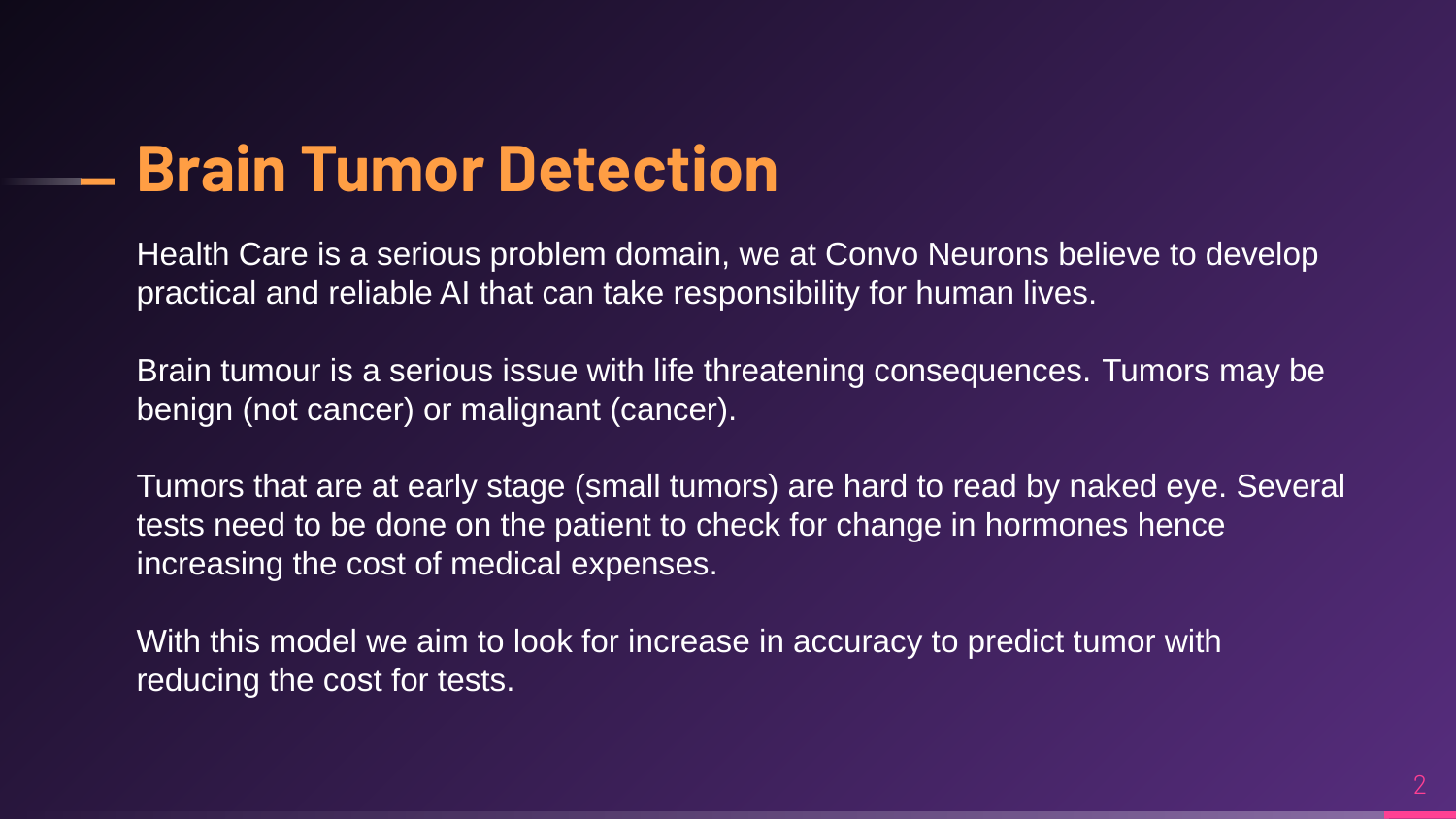

# Brain Tumor Detection
Health Care is a serious problem domain, we at Convo Neurons believe to develop practical and reliable AI that can take responsibility for human lives.
Brain tumour is a serious issue with life threatening consequences. Tumors may be benign (not cancer) or malignant (cancer).

Tumors that are at early stage (small tumors) are hard to read by naked eye. Several tests need to be done on the patient to check for change in hormones hence increasing the cost of medical expenses.

With this model we aim to look for increase in accuracy to predict tumor with reducing the cost for tests.
2